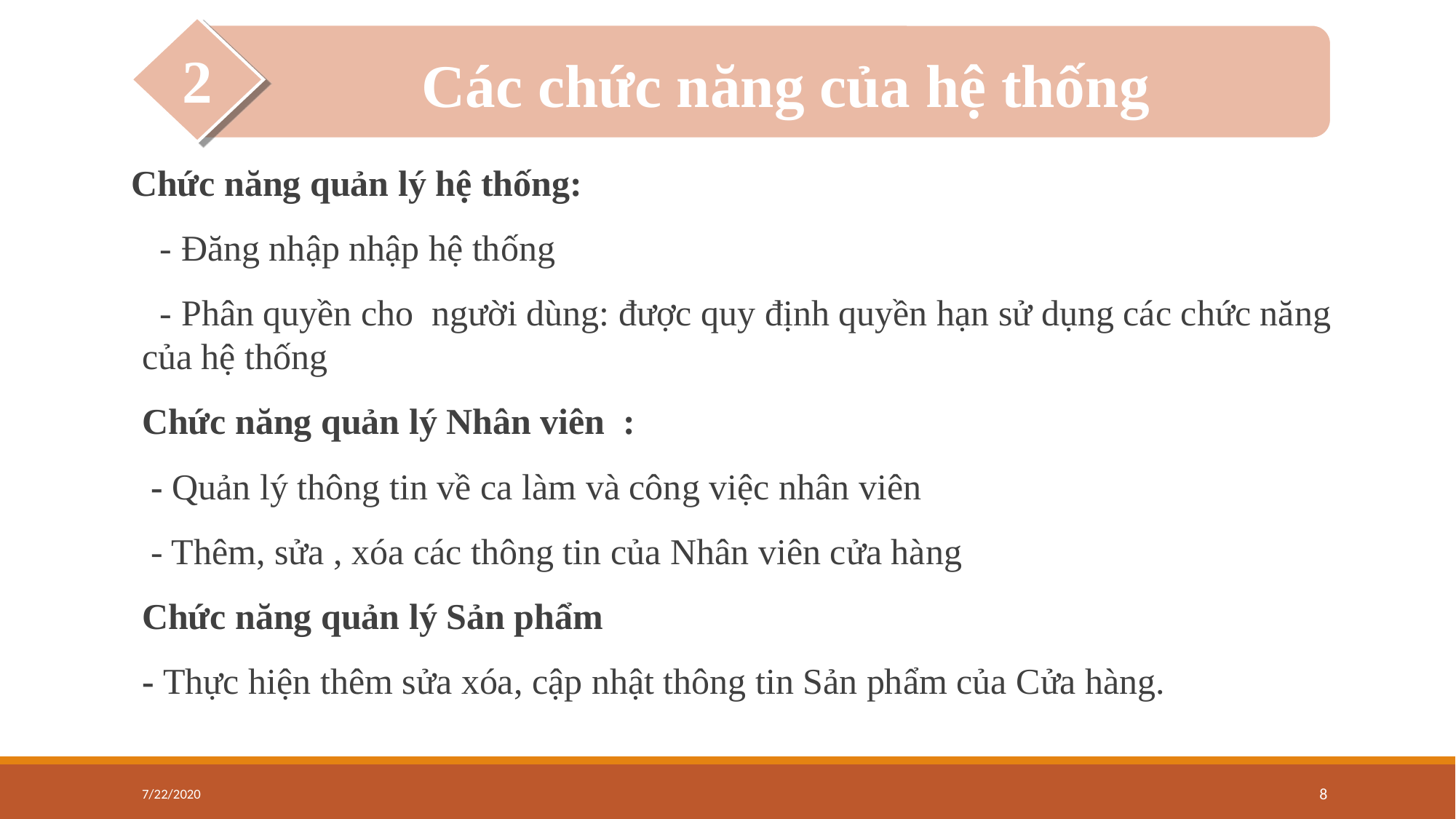

#

Chức năng quản lý hệ thống:
  - Đăng nhập nhập hệ thống
  - Phân quyền cho  người dùng: được quy định quyền hạn sử dụng các chức năng của hệ thống
Chức năng quản lý Nhân viên  :
 - Quản lý thông tin về ca làm và công việc nhân viên
 - Thêm, sửa , xóa các thông tin của Nhân viên cửa hàng
Chức năng quản lý Sản phẩm
- Thực hiện thêm sửa xóa, cập nhật thông tin Sản phẩm của Cửa hàng.

2
Các chức năng của hệ thống
7/22/2020

8